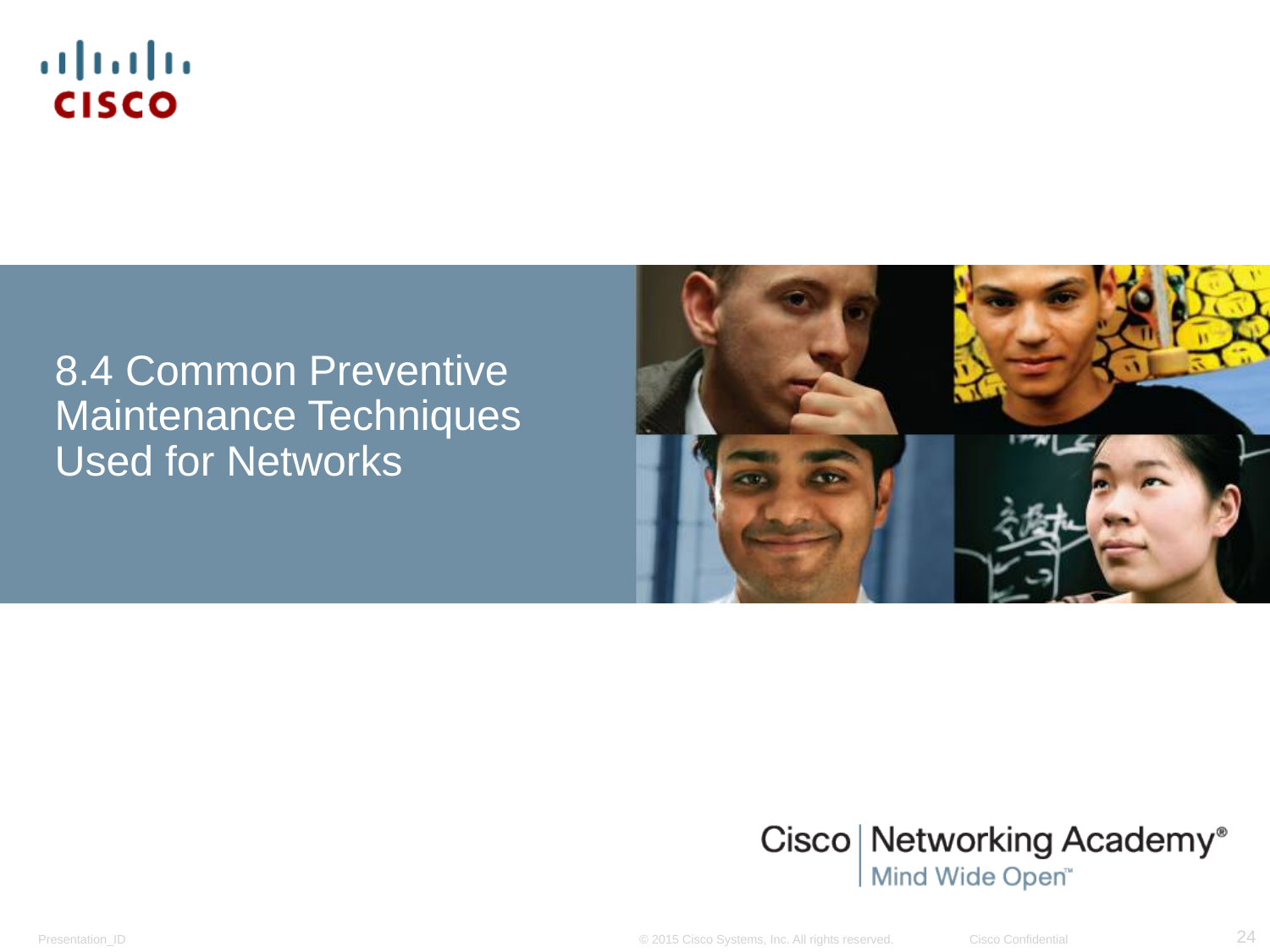

# 8.4 Common Preventive Maintenance Techniques Used for Networks